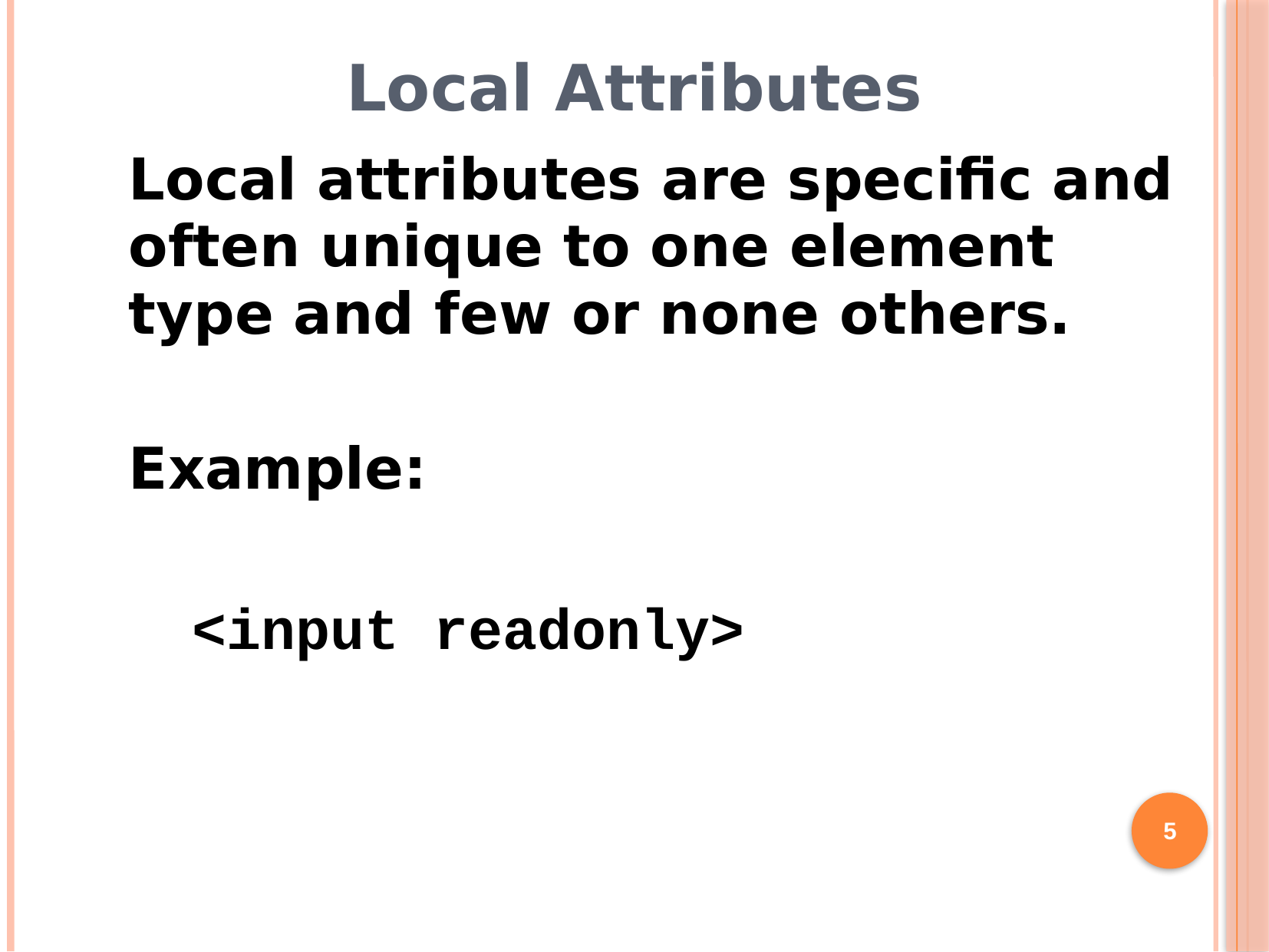

# Local Attributes
Local attributes are specific and often unique to one element type and few or none others.

Example:

<input readonly>
5